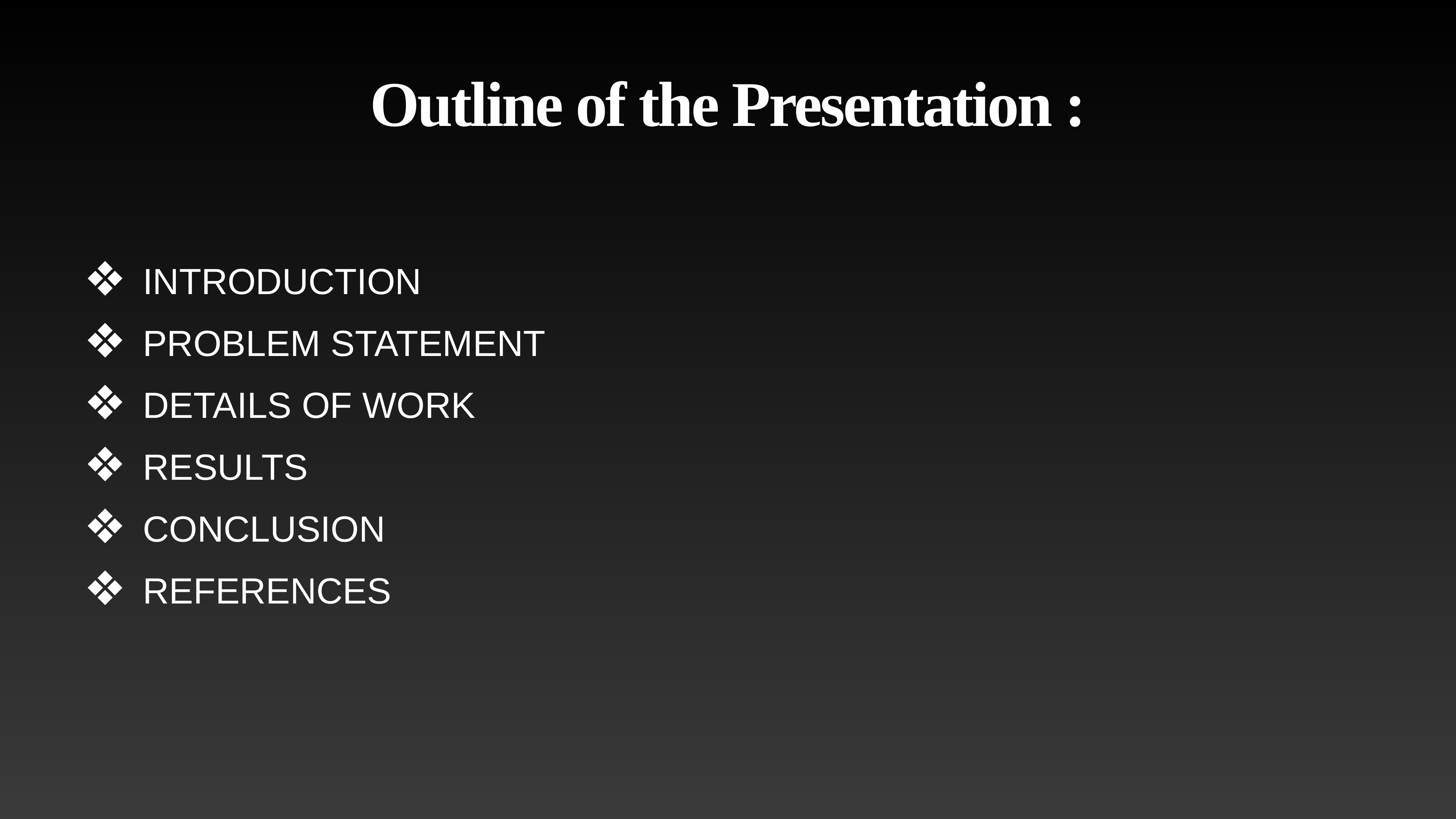

# Outline of the Presentation :
INTRODUCTION
PROBLEM STATEMENT
DETAILS OF WORK
RESULTS
CONCLUSION
REFERENCES